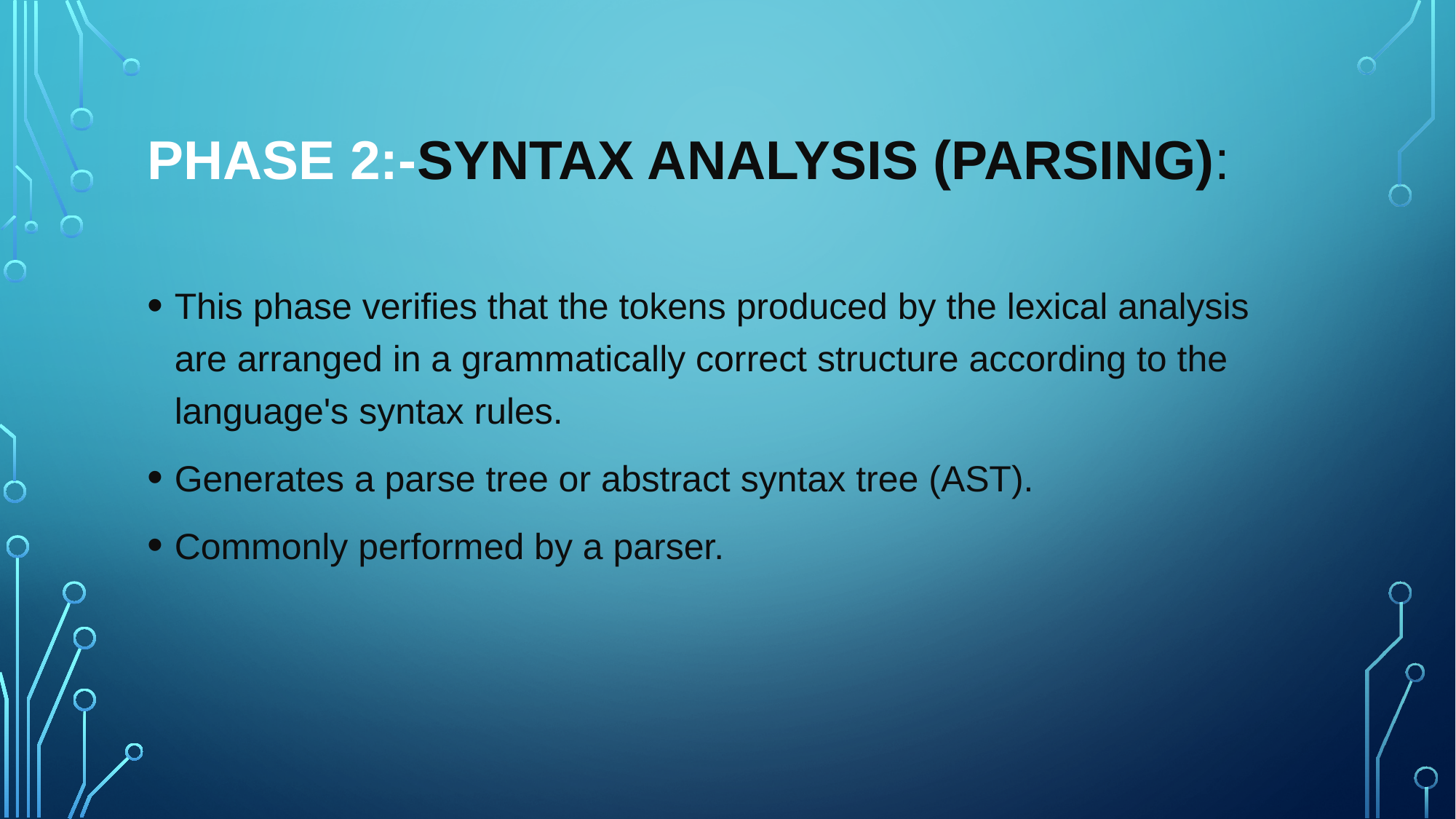

# PHASE 2:-Syntax Analysis (Parsing):
This phase verifies that the tokens produced by the lexical analysis are arranged in a grammatically correct structure according to the language's syntax rules.
Generates a parse tree or abstract syntax tree (AST).
Commonly performed by a parser.